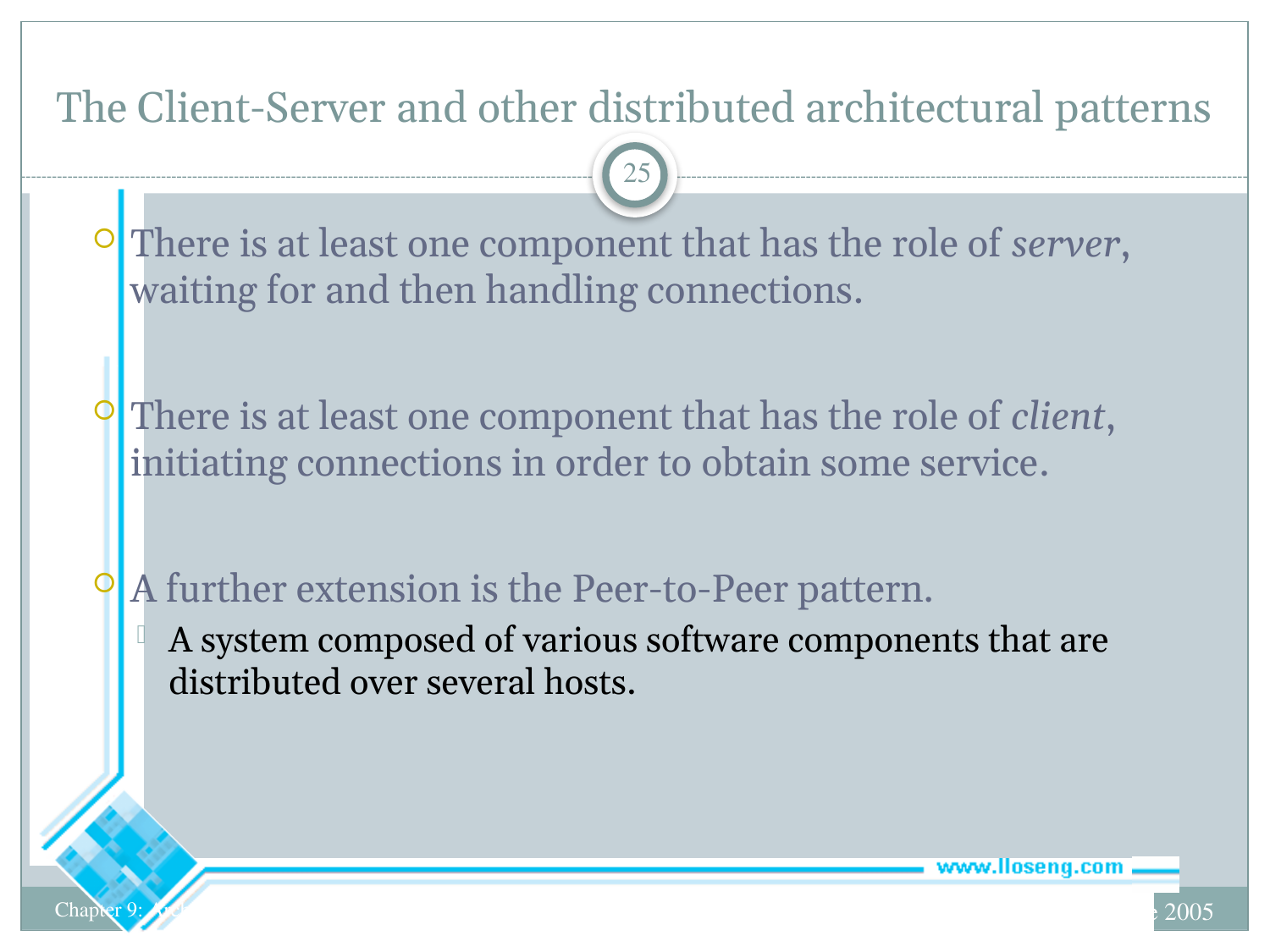

# The Client-Server and other distributed architectural patterns
25
There is at least one component that has the role of server, waiting for and then handling connections.

There is at least one component that has the role of client, initiating connections in order to obtain some service.

A further extension is the Peer-to-Peer pattern.
A system composed of various software components that are distributed over several hosts.
© Lethbridge/Laganière 2005
Chapter 9: Architecting and designing software